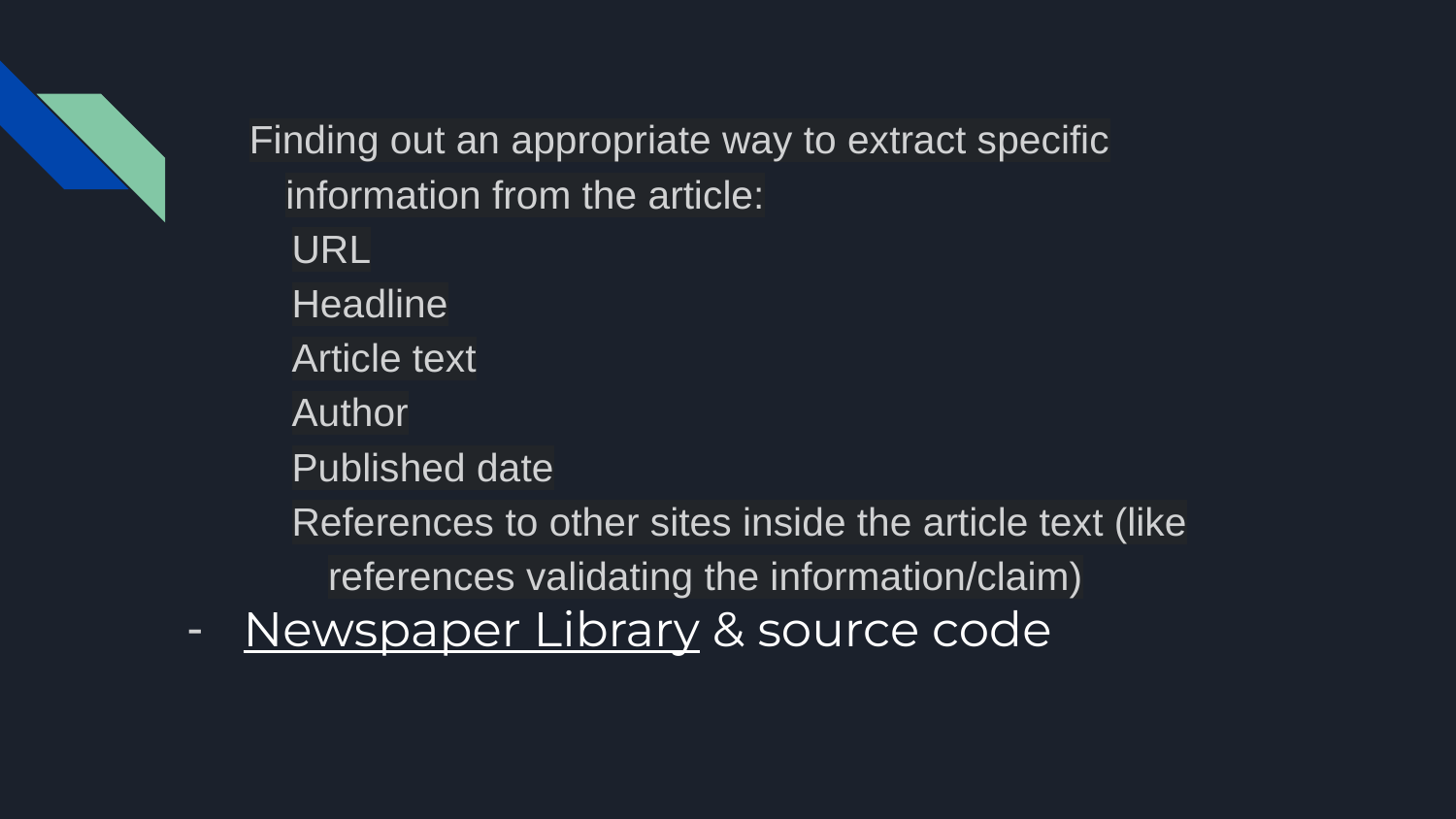

Finding out an appropriate way to extract specific information from the article:
URL
Headline
Article text
Author
Published date
References to other sites inside the article text (like references validating the information/claim)
Newspaper Library & source code